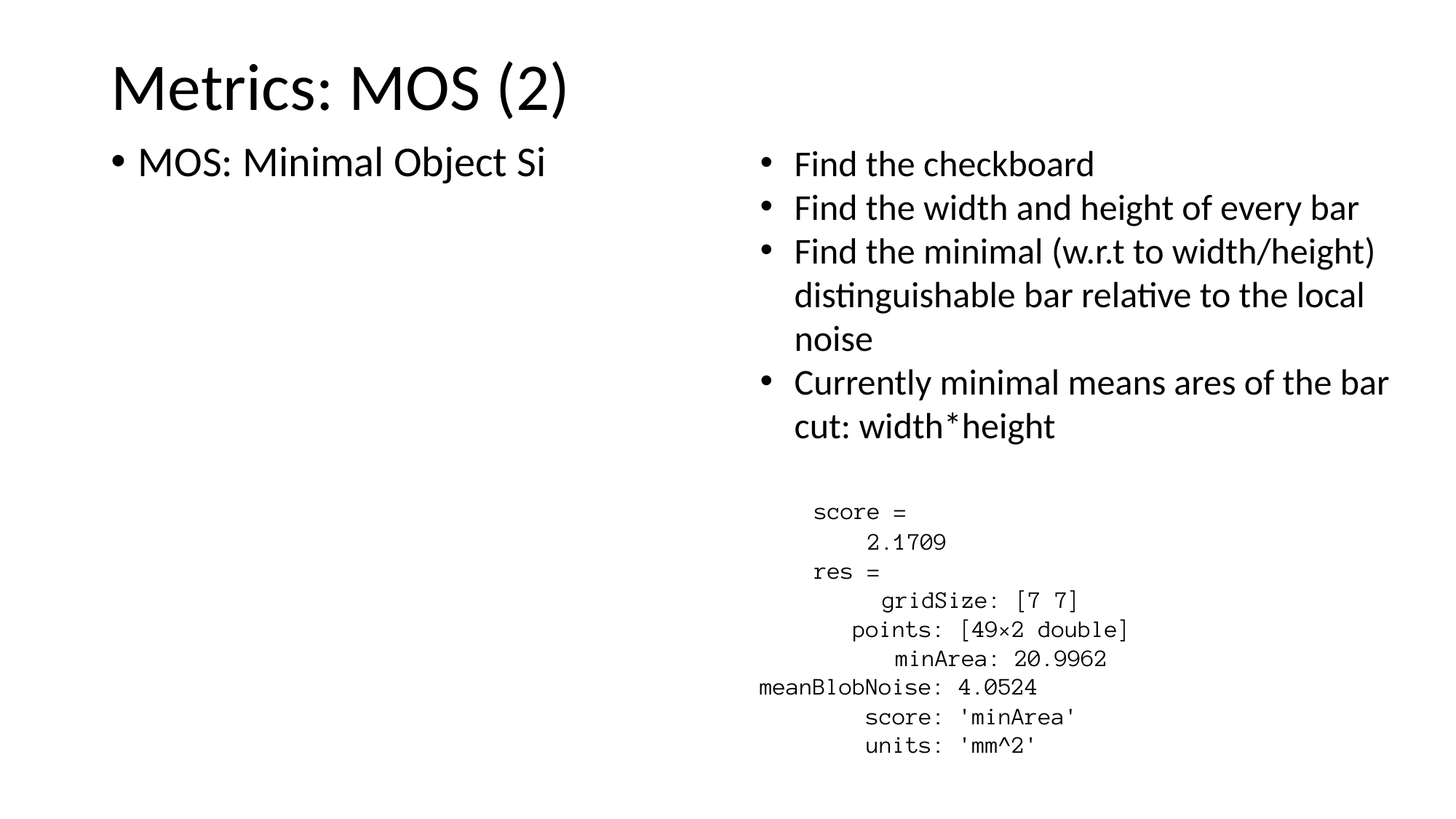

# Metrics: MOS (2)
MOS: Minimal Object Si

Find the checkboard
Find the width and height of every bar
Find the minimal (w.r.t to width/height) distinguishable bar relative to the local noise
Currently minimal means ares of the bar cut: width*height

   	score =
	    2.1709
	res =
 	 gridSize: [7 7]
       points: [49×2 double]
    	  minArea: 20.9962
meanBlobNoise: 4.0524
        score: 'minArea'
        units: 'mm^2'